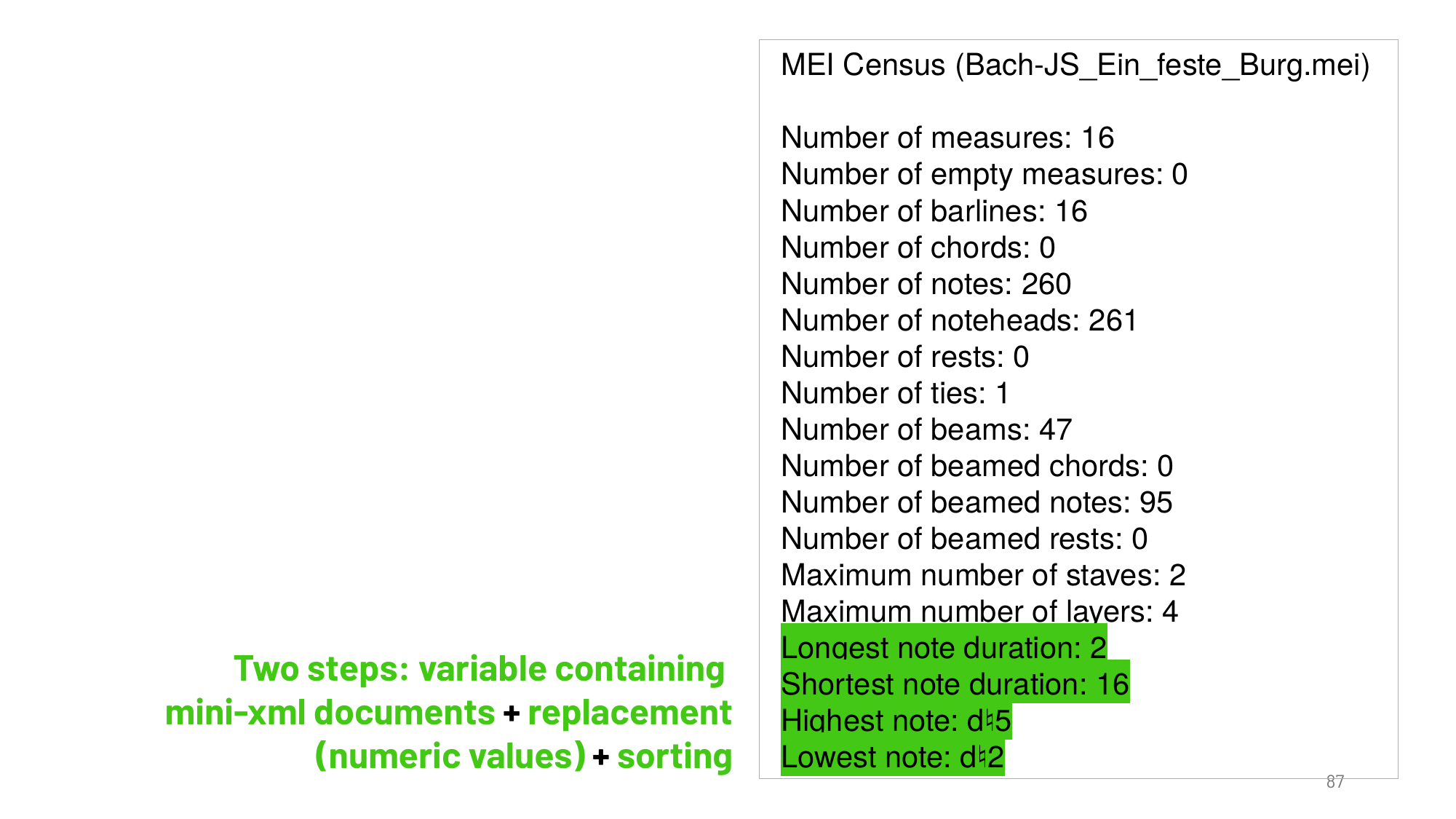

MEI Census (Bach-JS_Ein_feste_Burg.mei)
Number of measures: 16
Number of empty measures: 0
Number of barlines: 16
Number of chords: 0
Number of notes: 260
Number of noteheads: 261
Number of rests: 0
Number of ties: 1
Number of beams: 47
Number of beamed chords: 0
Number of beamed notes: 95
Number of beamed rests: 0
Maximum number of staves: 2
Maximum number of layers: 4
Longest note duration: 2
Shortest note duration: 16
Highest note: d♮5
Lowest note: d♮2
Two steps: variable containing
mini-xml documents + replacement (numeric values) + sorting
87